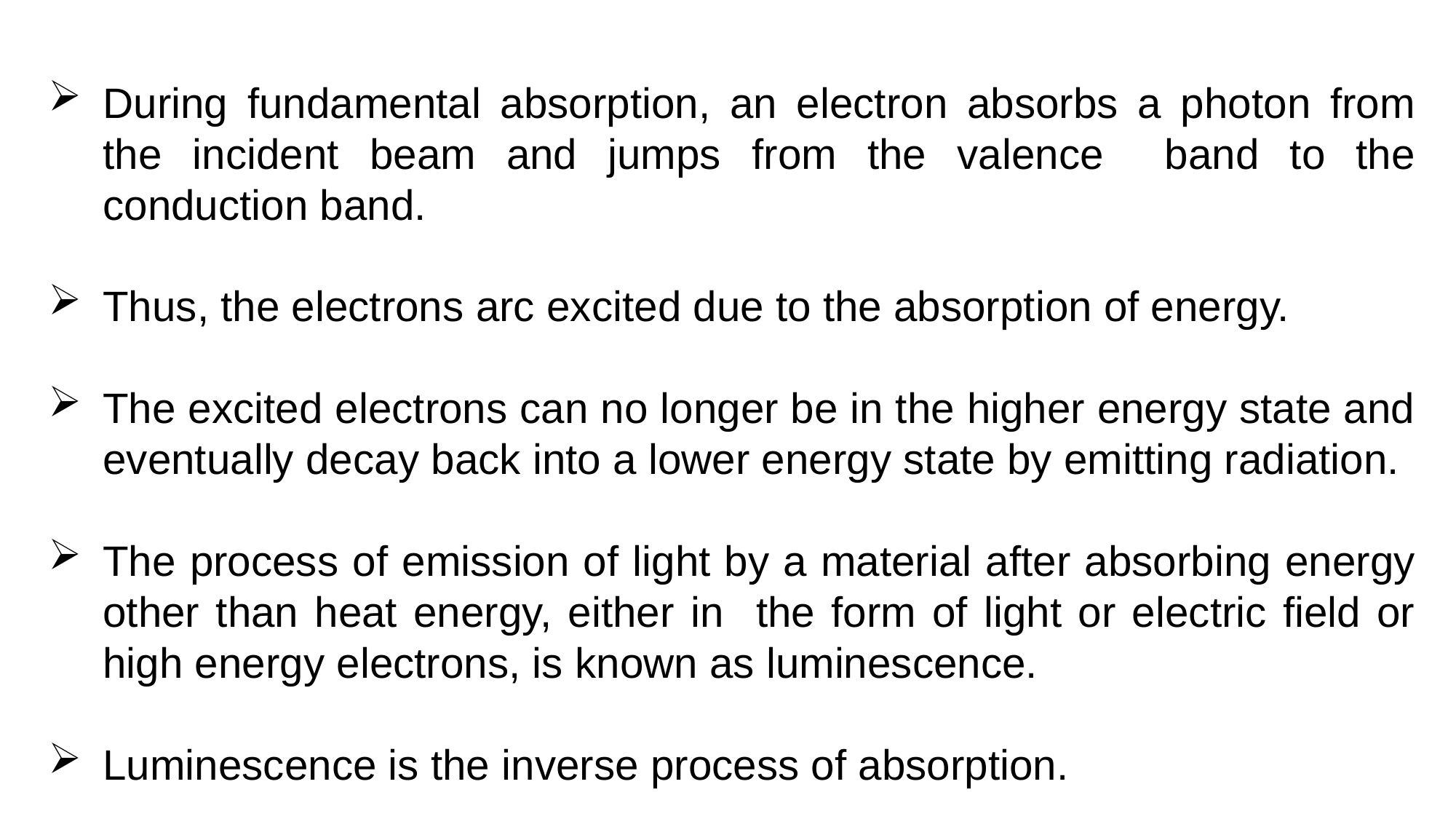

During fundamental absorption, an electron absorbs a photon from the incident beam and jumps from the valence  band to the conduction band.

Thus, the electrons arc excited due to the absorption of energy.

The excited electrons can no longer be in the higher energy state and eventually decay back into a lower energy state by emitting radiation.

The process of emission of light by a material after absorbing energy other than heat energy, either in  the form of light or electric field or high energy electrons, is known as luminescence.

Luminescence is the inverse process of absorption.